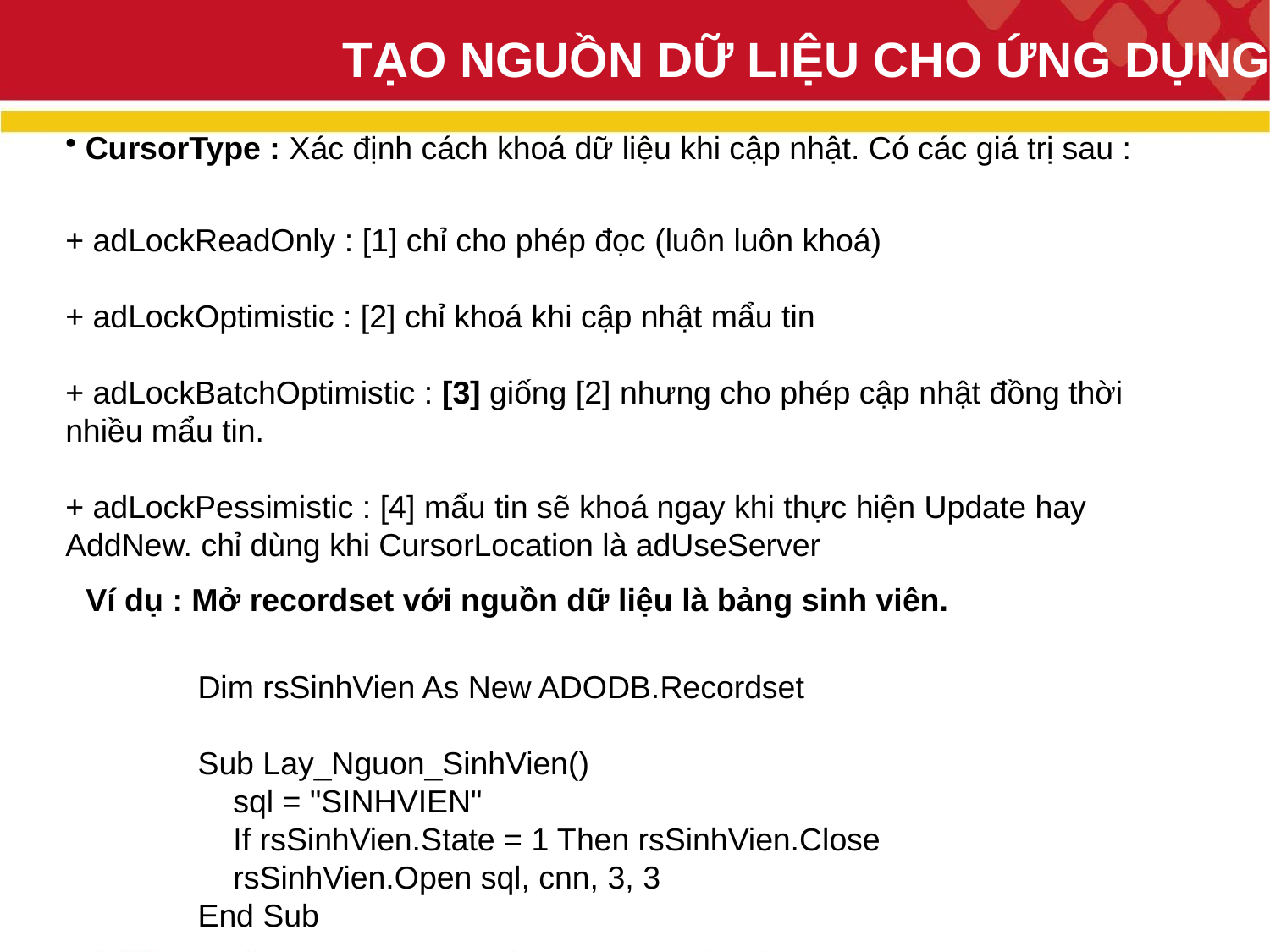

TẠO NGUỒN DỮ LIỆU CHO ỨNG DỤNG
 CursorType : Xác định cách khoá dữ liệu khi cập nhật. Có các giá trị sau :

+ adLockReadOnly : [1] chỉ cho phép đọc (luôn luôn khoá)

+ adLockOptimistic : [2] chỉ khoá khi cập nhật mẩu tin

+ adLockBatchOptimistic : [3] giống [2] nhưng cho phép cập nhật đồng thời nhiều mẩu tin.

+ adLockPessimistic : [4] mẩu tin sẽ khoá ngay khi thực hiện Update hay AddNew. chỉ dùng khi CursorLocation là adUseServer
Ví dụ : Mở recordset với nguồn dữ liệu là bảng sinh viên.
Dim rsSinhVien As New ADODB.Recordset

Sub Lay_Nguon_SinhVien()
    sql = "SINHVIEN"
    If rsSinhVien.State = 1 Then rsSinhVien.Close
    rsSinhVien.Open sql, cnn, 3, 3
End Sub